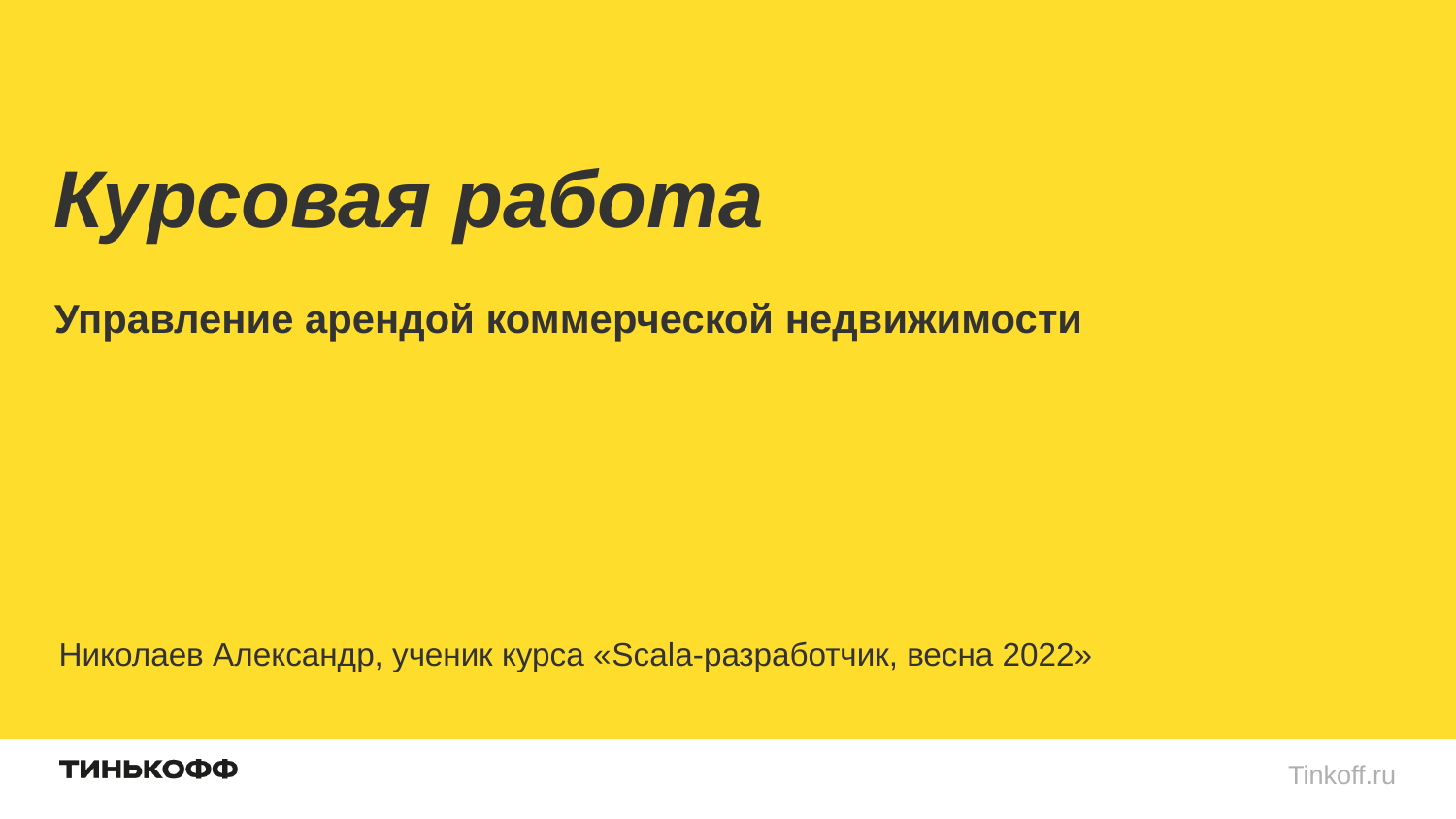

# Курсовая работа
Управление арендой коммерческой недвижимости
Николаев Александр, ученик курса «Scala-разработчик, весна 2022»